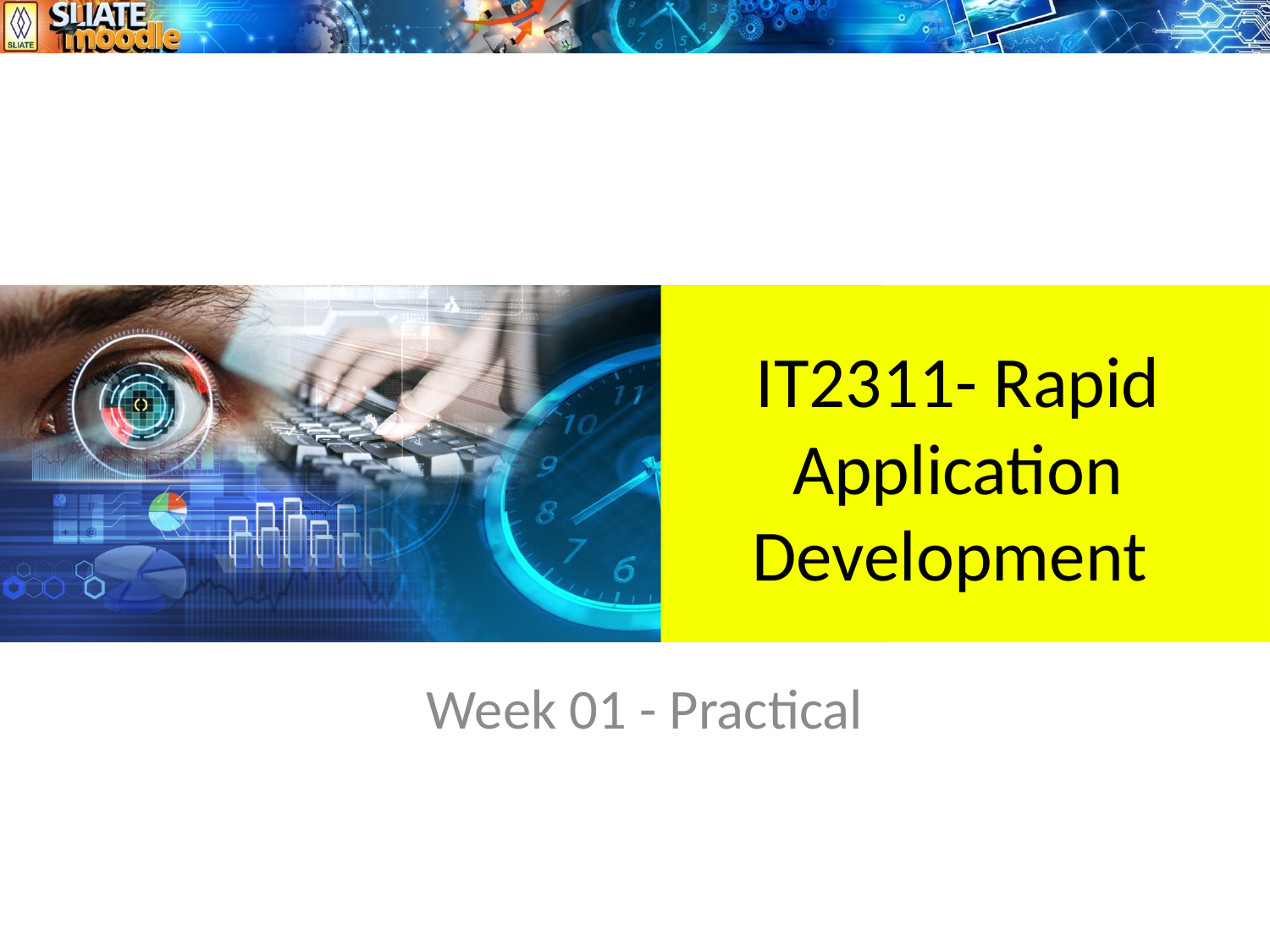

# IT2311- Rapid Application Development
Week 01 - Practical